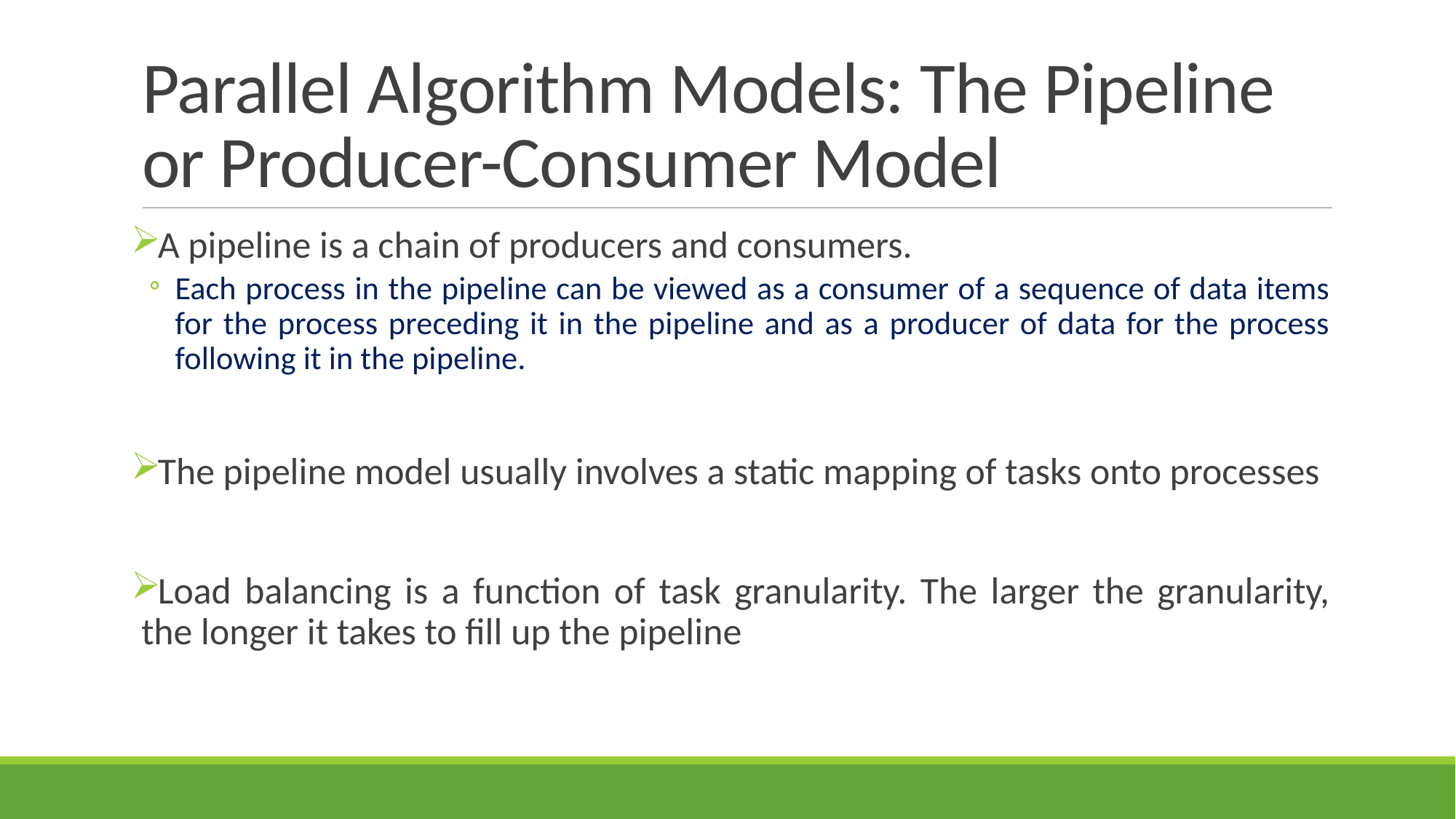

# Parallel Algorithm Models: The Pipeline or Producer-Consumer Model
A pipeline is a chain of producers and consumers.
Each process in the pipeline can be viewed as a consumer of a sequence of data items for the process preceding it in the pipeline and as a producer of data for the process following it in the pipeline.

The pipeline model usually involves a static mapping of tasks onto processes

Load balancing is a function of task granularity. The larger the granularity, the longer it takes to fill up the pipeline